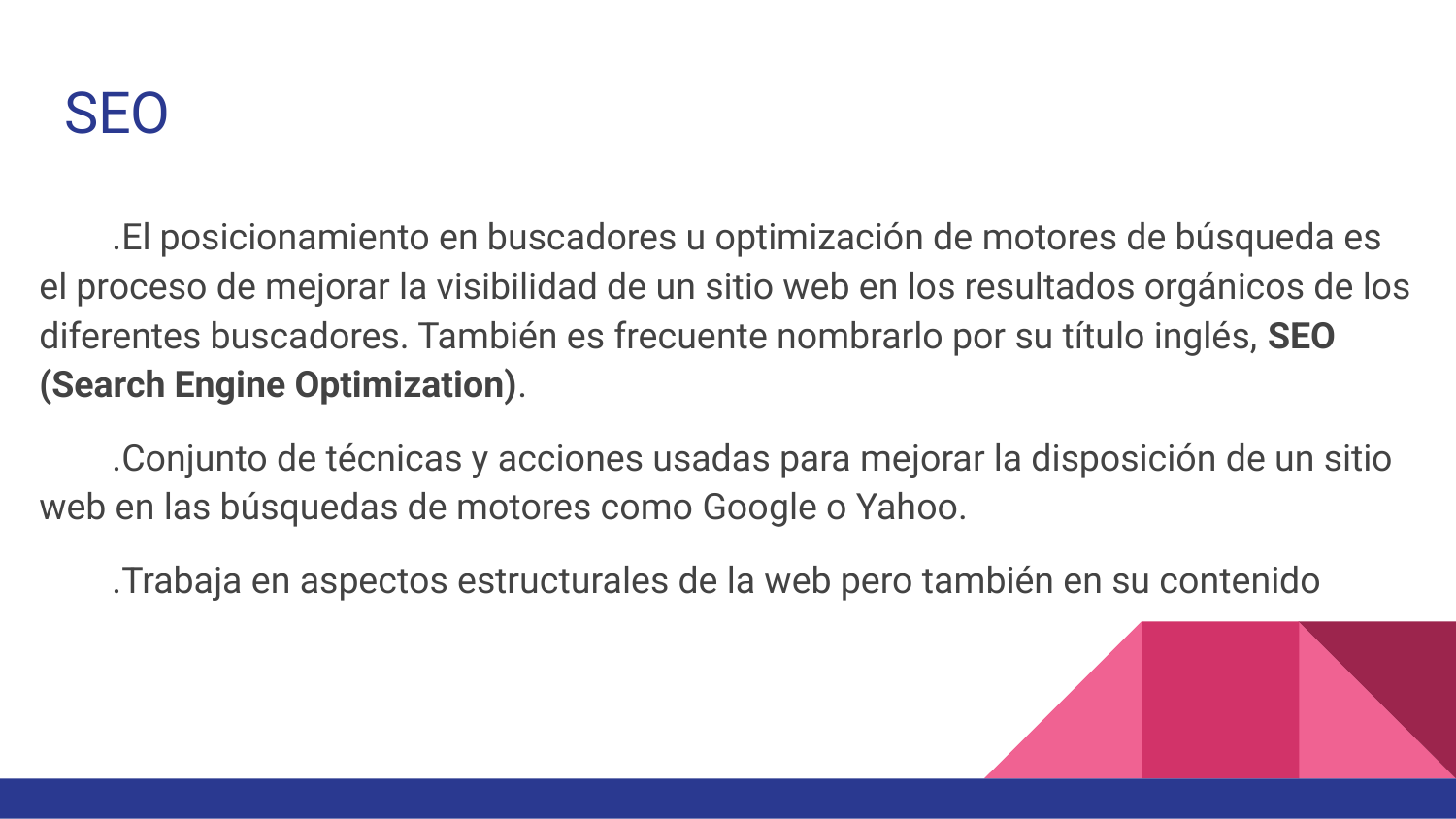

# SEO
.El posicionamiento en buscadores u optimización de motores de búsqueda es el proceso de mejorar la visibilidad de un sitio web en los resultados orgánicos de los diferentes buscadores. También es frecuente nombrarlo por su título inglés, SEO (Search Engine Optimization).
.Conjunto de técnicas y acciones usadas para mejorar la disposición de un sitio web en las búsquedas de motores como Google o Yahoo.
.Trabaja en aspectos estructurales de la web pero también en su contenido